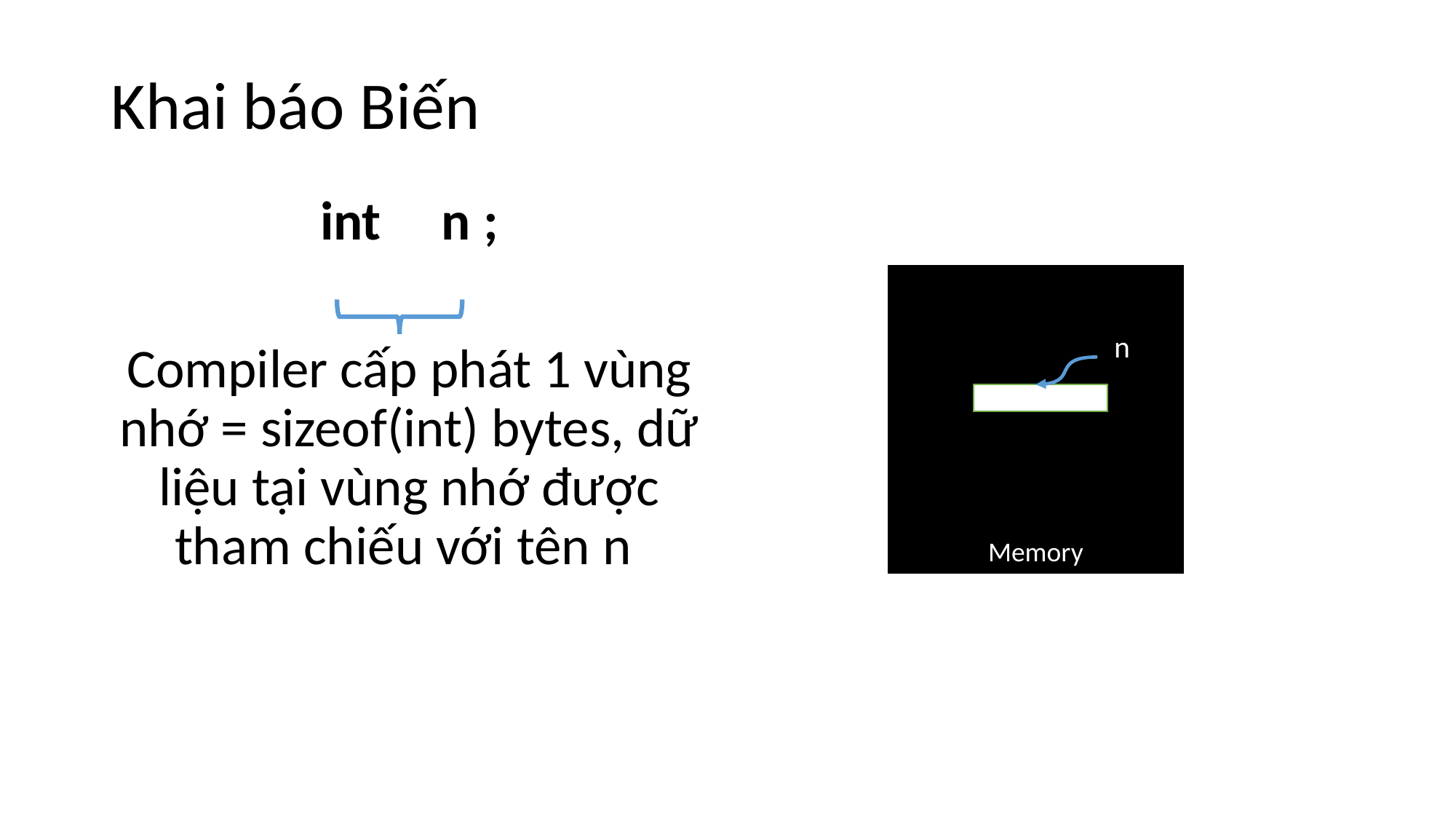

# Khai báo Biến
int	 n ;

Compiler cấp phát 1 vùng nhớ = sizeof(int) bytes, dữ liệu tại vùng nhớ được tham chiếu với tên n

Memory
n